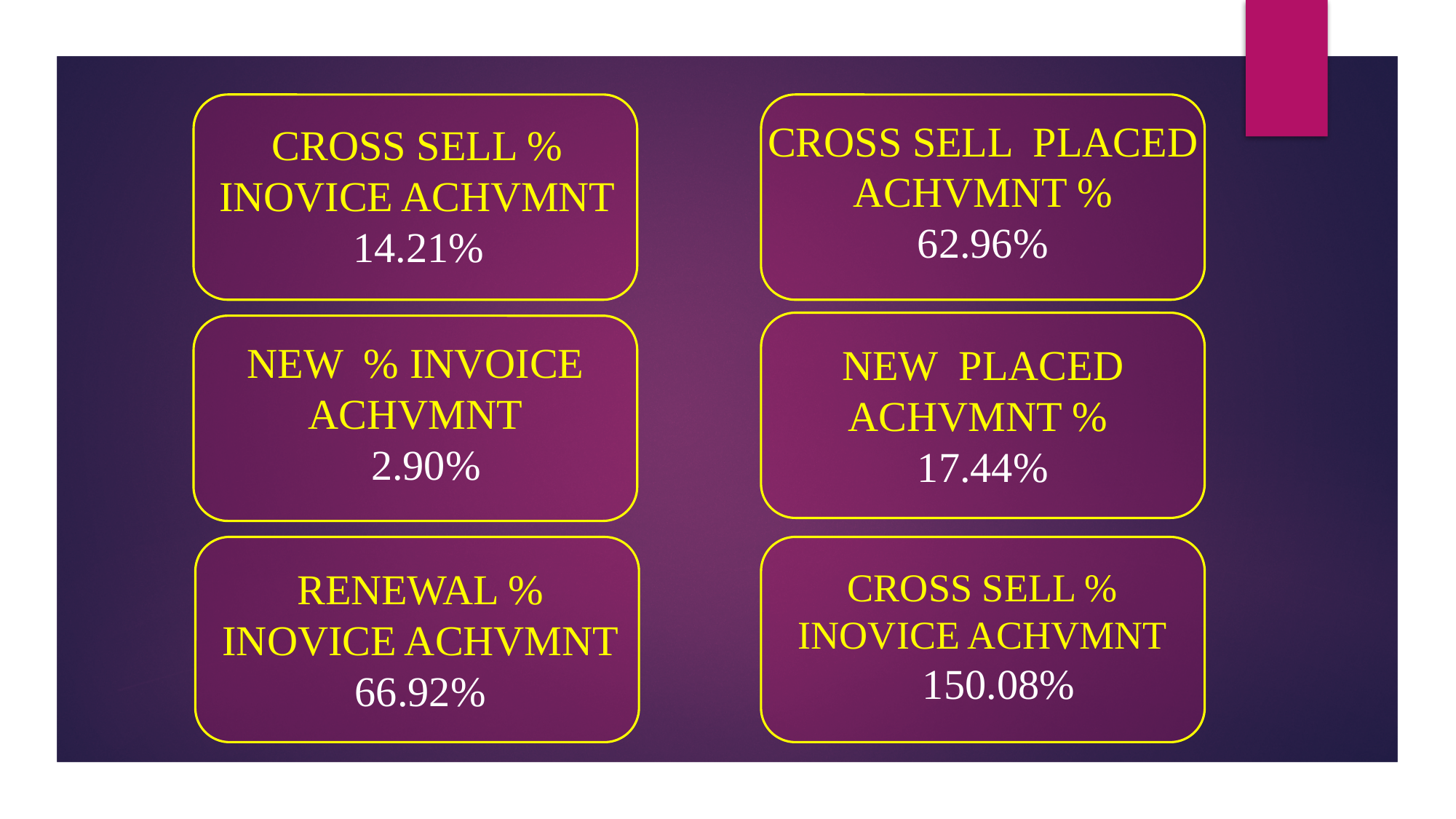

CROSS SELL  PLACED ACHVMNT %
62.96%
CROSS SELL % INOVICE ACHVMNT
             14.21%

NEW  % INVOICE ACHVMNT
  2.90%
NEW  PLACED ACHVMNT %
17.44%

RENEWAL % INOVICE ACHVMNT
66.92%
CROSS SELL % INOVICE ACHVMNT
   150.08%